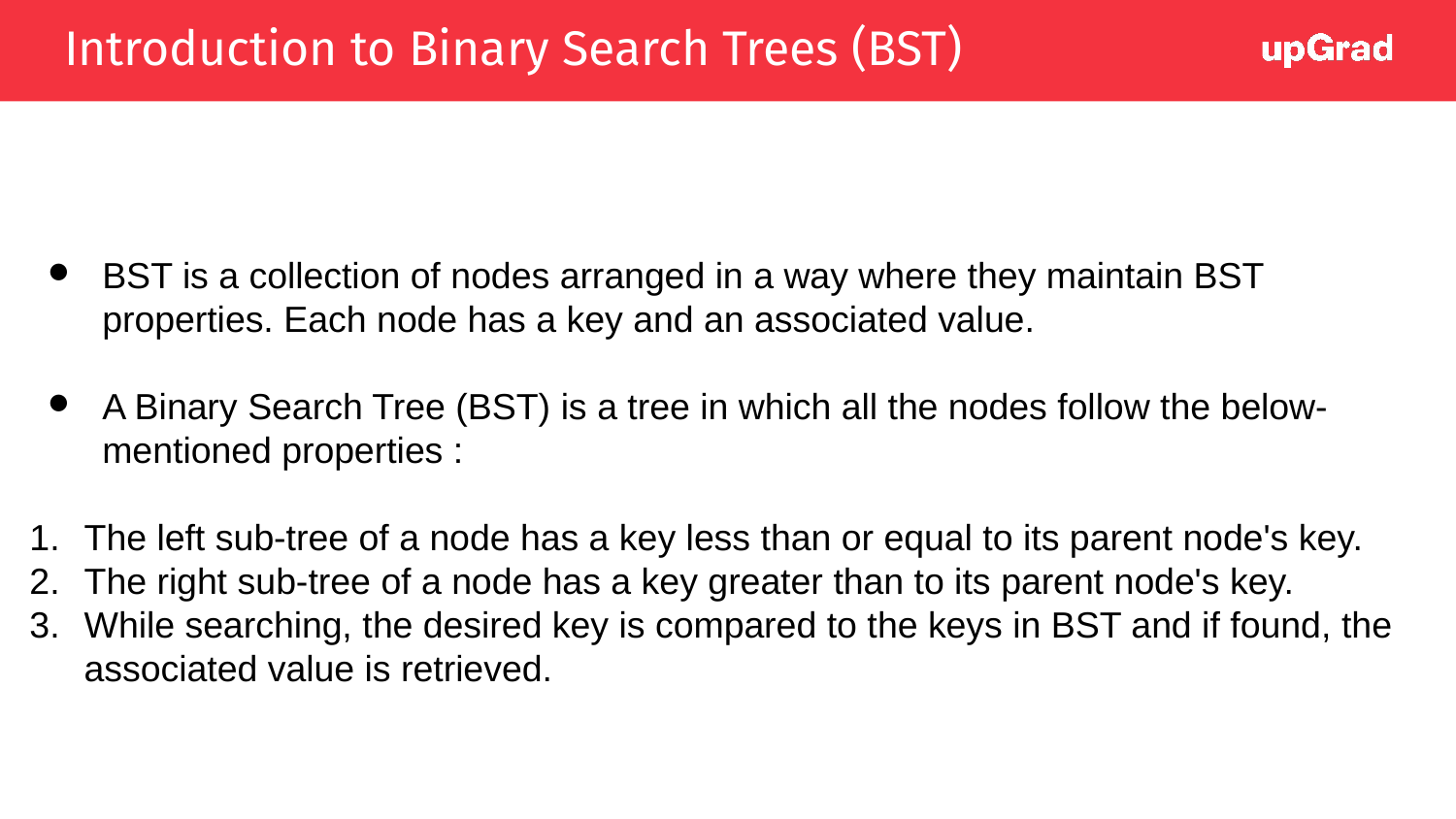

# Introduction to Binary Search Trees (BST)

BST is a collection of nodes arranged in a way where they maintain BST properties. Each node has a key and an associated value.

A Binary Search Tree (BST) is a tree in which all the nodes follow the below-mentioned properties :

The left sub-tree of a node has a key less than or equal to its parent node's key.
The right sub-tree of a node has a key greater than to its parent node's key.
While searching, the desired key is compared to the keys in BST and if found, the associated value is retrieved.